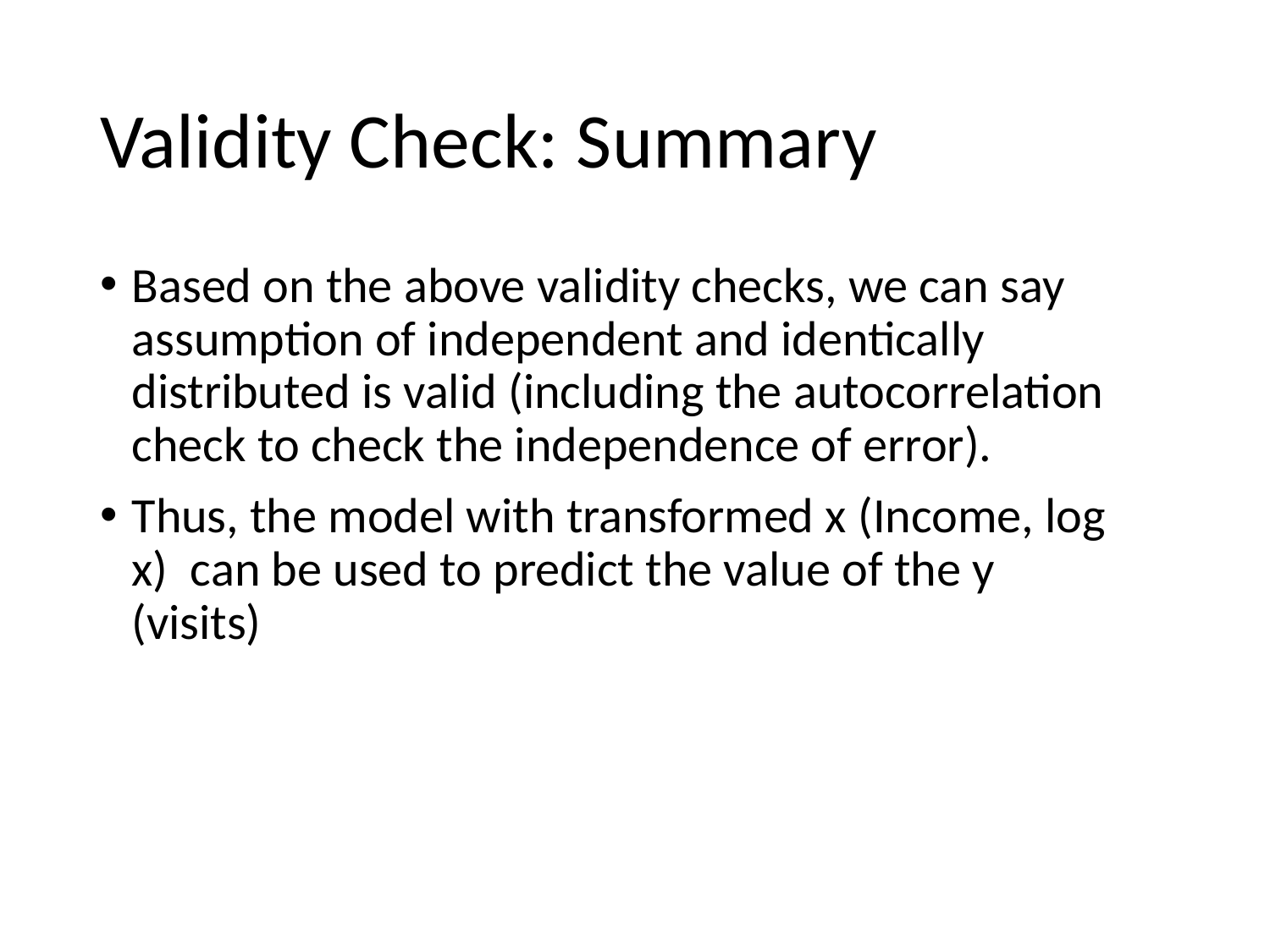

# Validity Check: Summary
Based on the above validity checks, we can say assumption of independent and identically distributed is valid (including the autocorrelation check to check the independence of error).
Thus, the model with transformed x (Income, log x)  can be used to predict the value of the y (visits)